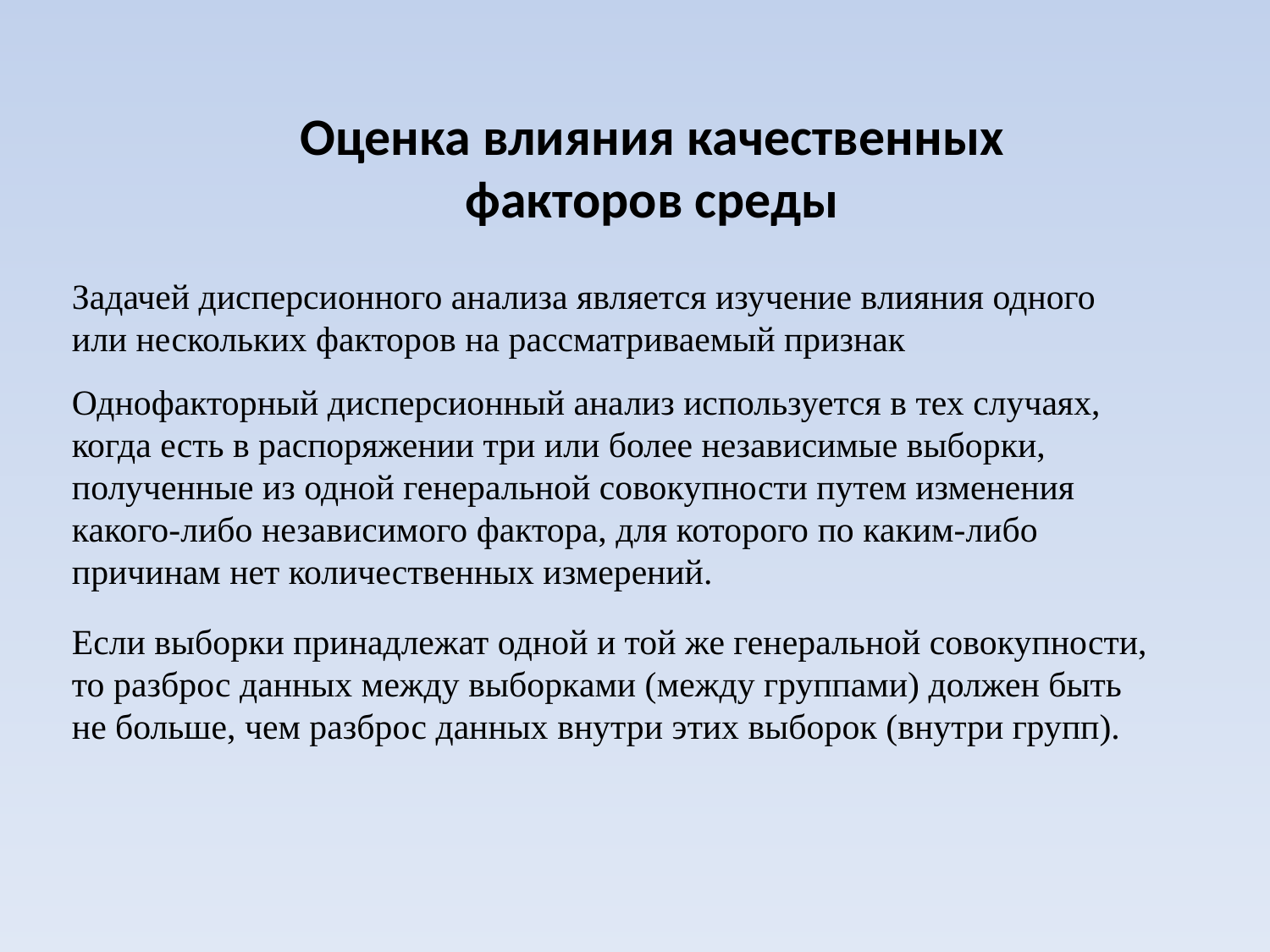

Оценка влияния качественных факторов среды

Задачей дисперсионного анализа является изучение влияния одного или нескольких факторов на рассматриваемый признак
Однофакторный дисперсионный анализ используется в тех случаях, когда есть в распоряжении три или более независимые выборки, полученные из одной генеральной совокупности путем изменения какого-либо независимого фактора, для которого по каким-либо причинам нет количественных измерений.
Если выборки принадлежат одной и той же генеральной совокупности, то разброс данных между выборками (между группами) должен быть не больше, чем разброс данных внутри этих выборок (внутри групп).